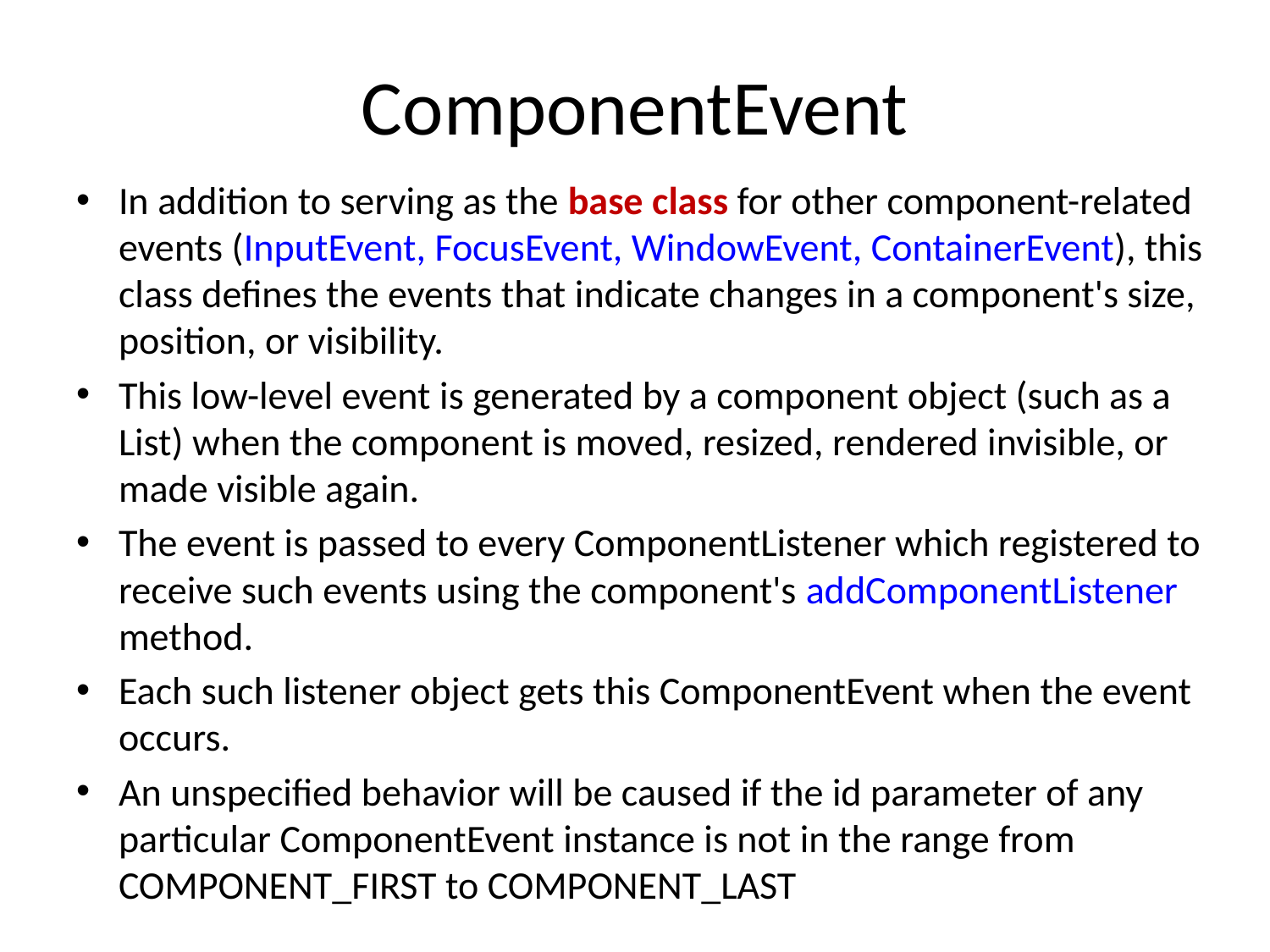

# ComponentEvent
In addition to serving as the base class for other component-related events (InputEvent, FocusEvent, WindowEvent, ContainerEvent), this class defines the events that indicate changes in a component's size, position, or visibility.
This low-level event is generated by a component object (such as a List) when the component is moved, resized, rendered invisible, or made visible again.
The event is passed to every ComponentListener which registered to receive such events using the component's addComponentListener method.
Each such listener object gets this ComponentEvent when the event occurs.
An unspecified behavior will be caused if the id parameter of any particular ComponentEvent instance is not in the range from COMPONENT_FIRST to COMPONENT_LAST